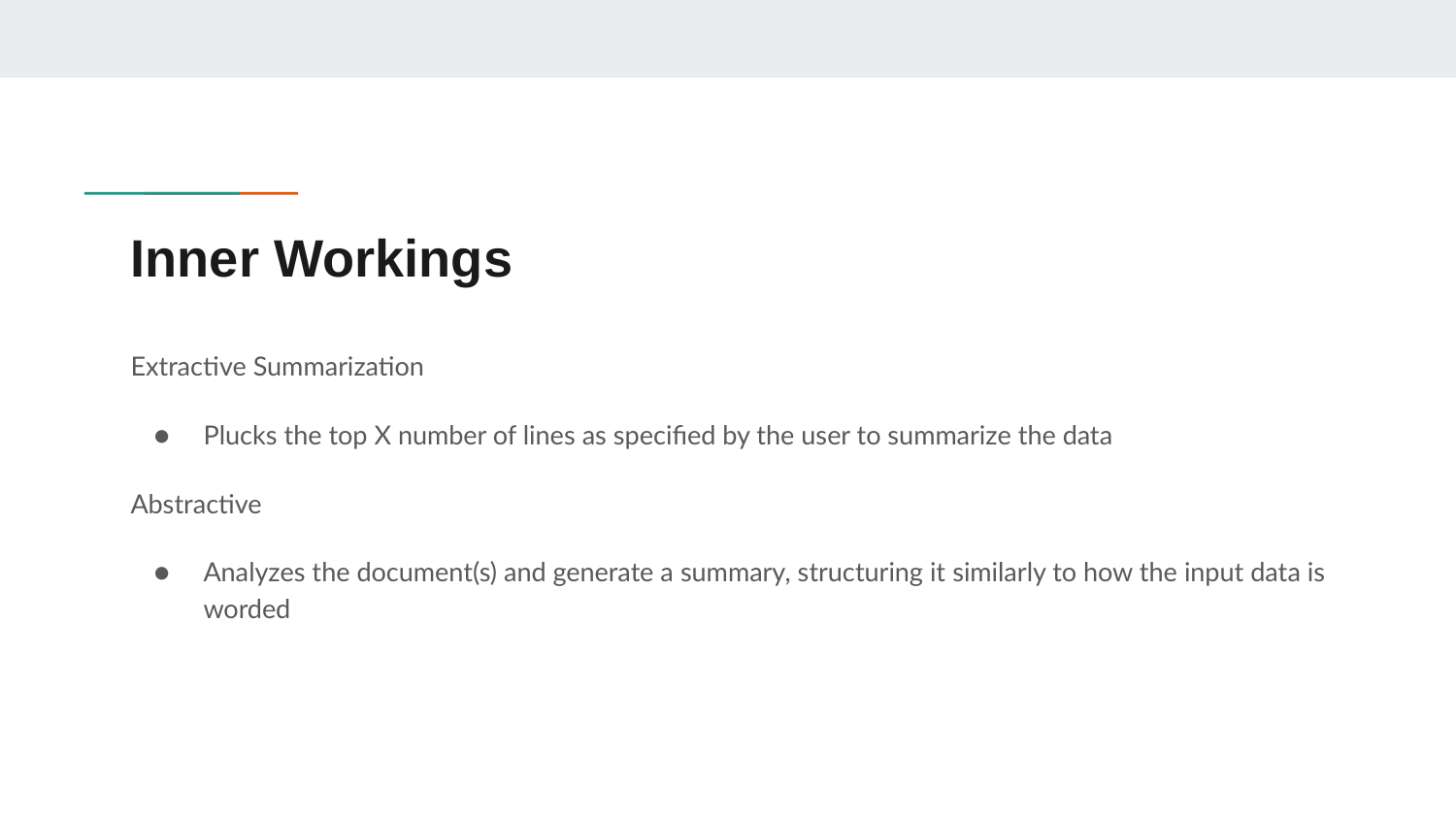

# Inner Workings
Extractive Summarization
Plucks the top X number of lines as specified by the user to summarize the data
Abstractive
Analyzes the document(s) and generate a summary, structuring it similarly to how the input data is worded